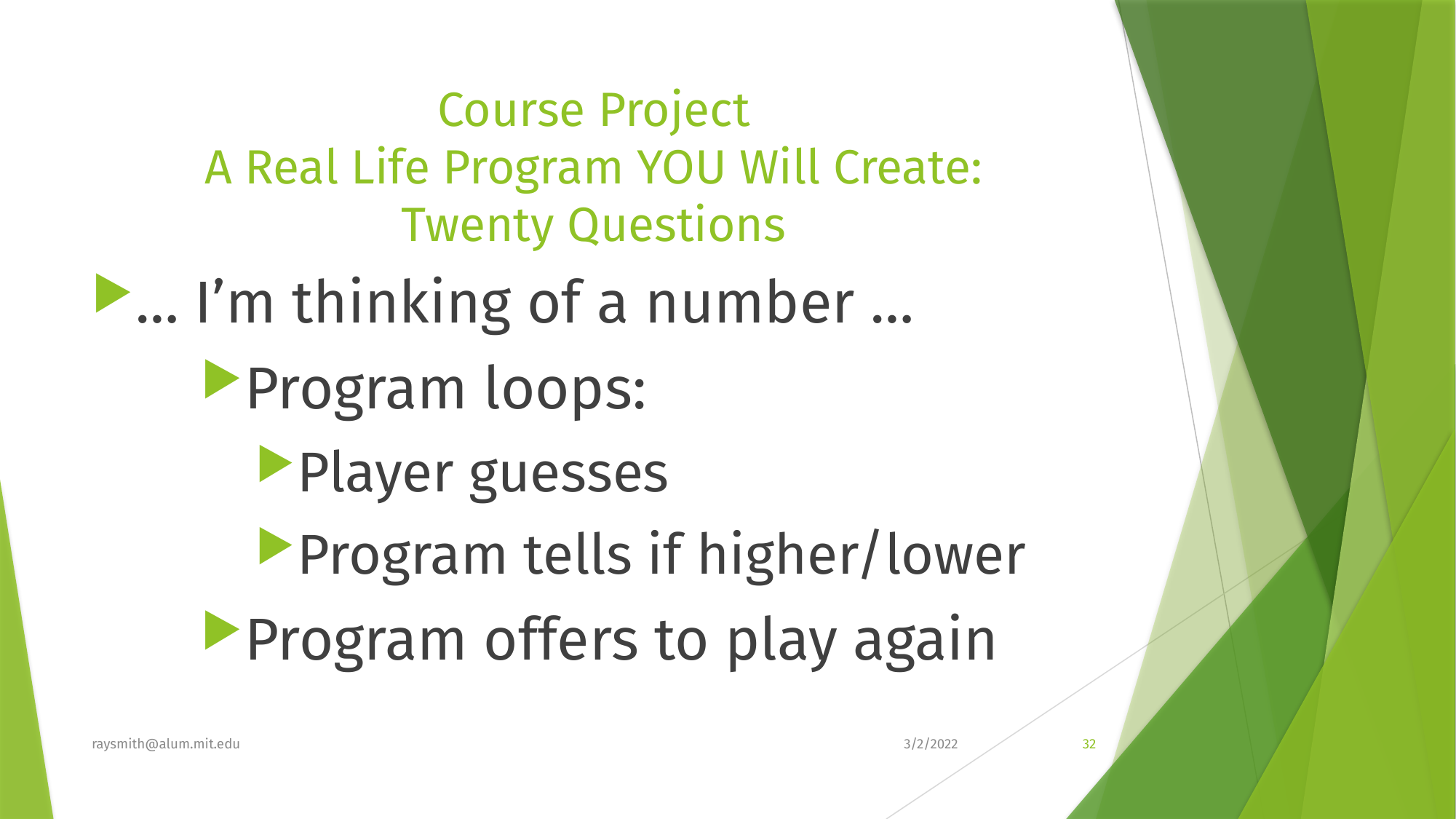

# Course Project A Real Life Program YOU Will Create: Twenty Questions
… I’m thinking of a number …
Program loops:
Player guesses
Program tells if higher/lower
Program offers to play again

raysmith@alum.mit.edu
3/2/2022
32